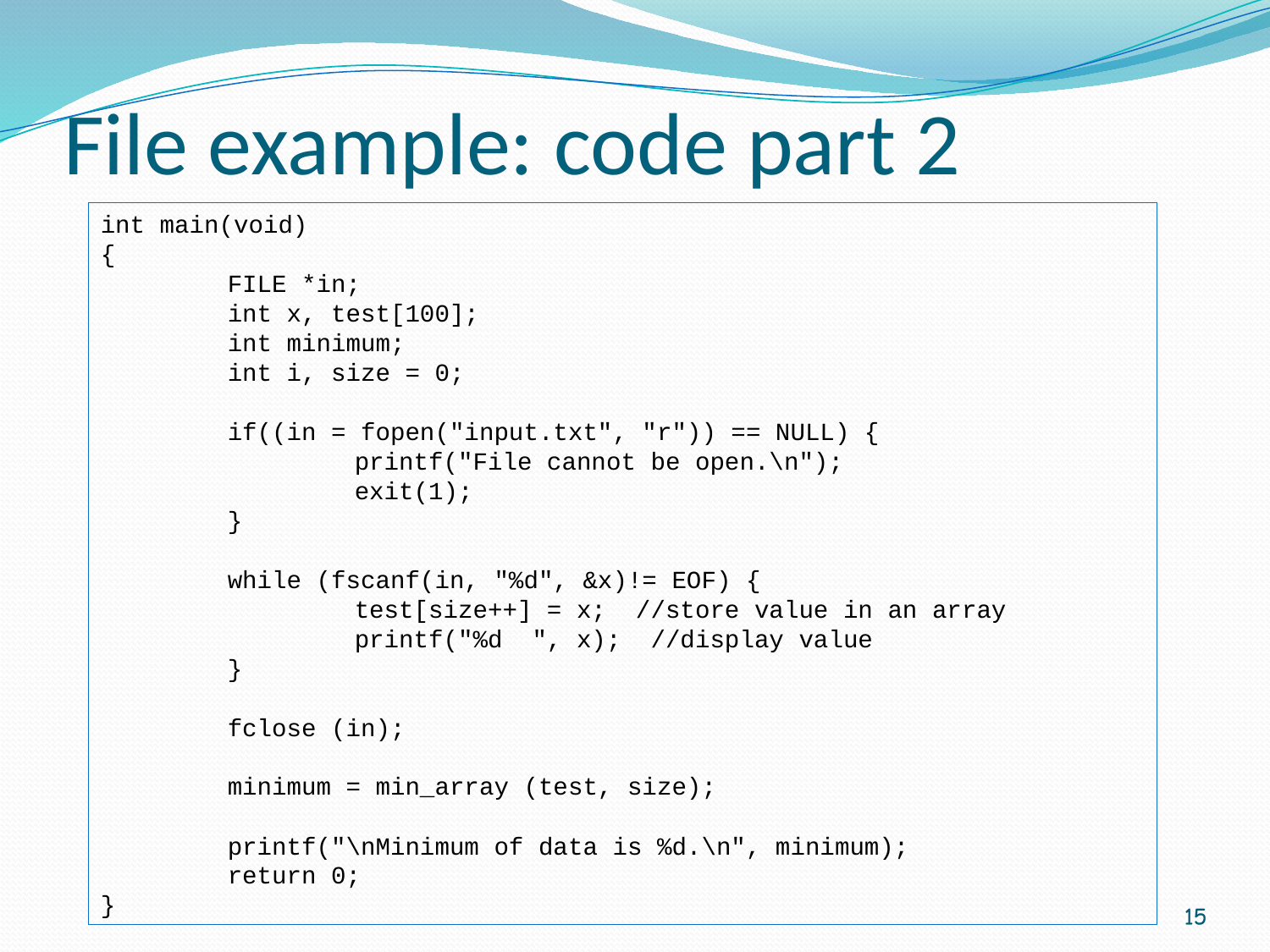

# File example: code part 2
int main(void)
{
	FILE *in;
	int x, test[100];
	int minimum;
	int i, size = 0;

	if((in = fopen("input.txt", "r")) == NULL) {
		printf("File cannot be open.\n");
		exit(1);
	}

	while (fscanf(in, "%d", &x)!= EOF) {
		test[size++] = x;  //store value in an array
		printf("%d  ", x);  //display value
	}

	fclose (in);

	minimum = min_array (test, size);

	printf("\nMinimum of data is %d.\n", minimum);
	return 0;
}
15